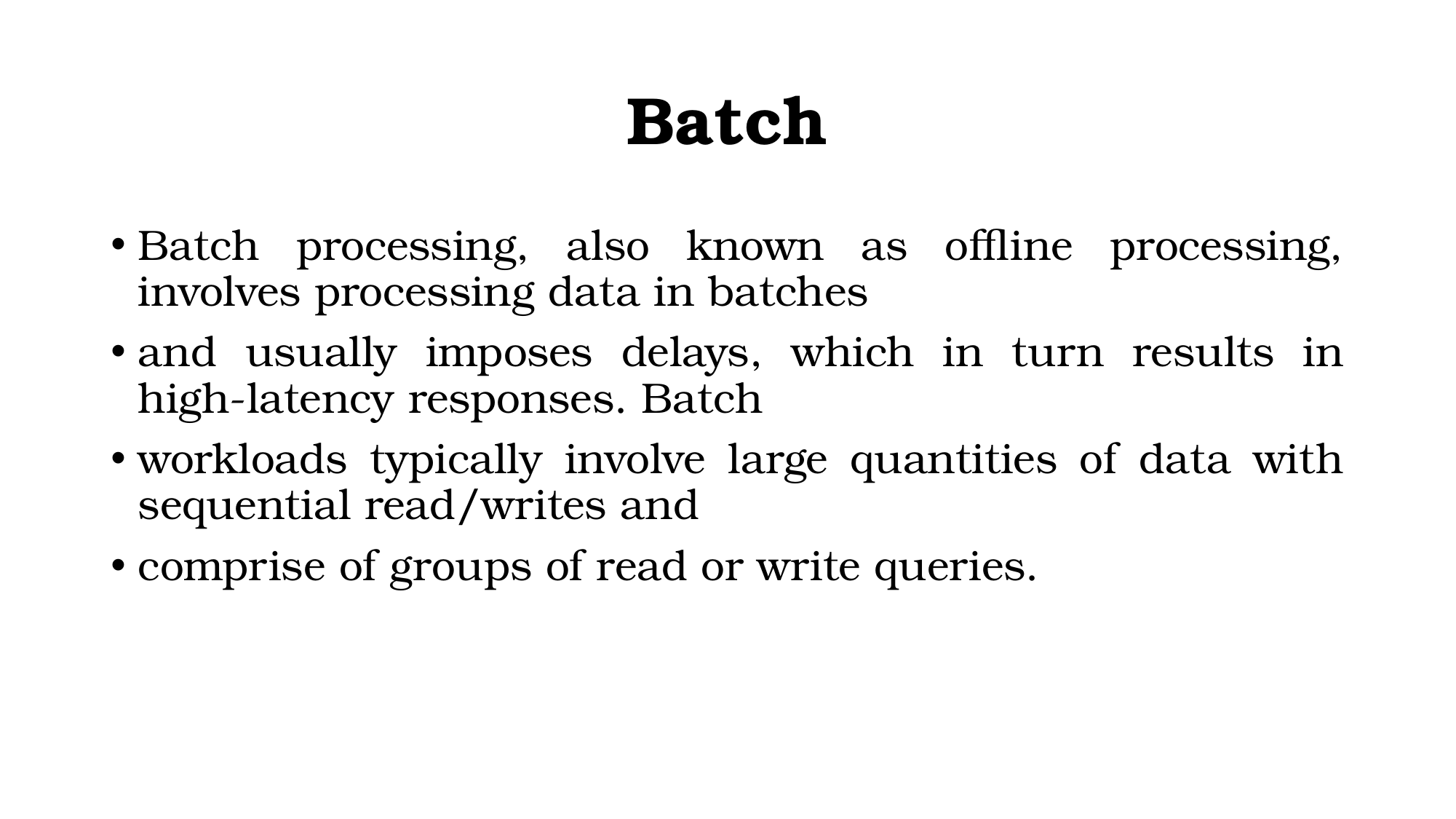

# Batch
Batch processing, also known as offline processing, involves processing data in batches
and usually imposes delays, which in turn results in high-latency responses. Batch
workloads typically involve large quantities of data with sequential read/writes and
comprise of groups of read or write queries.